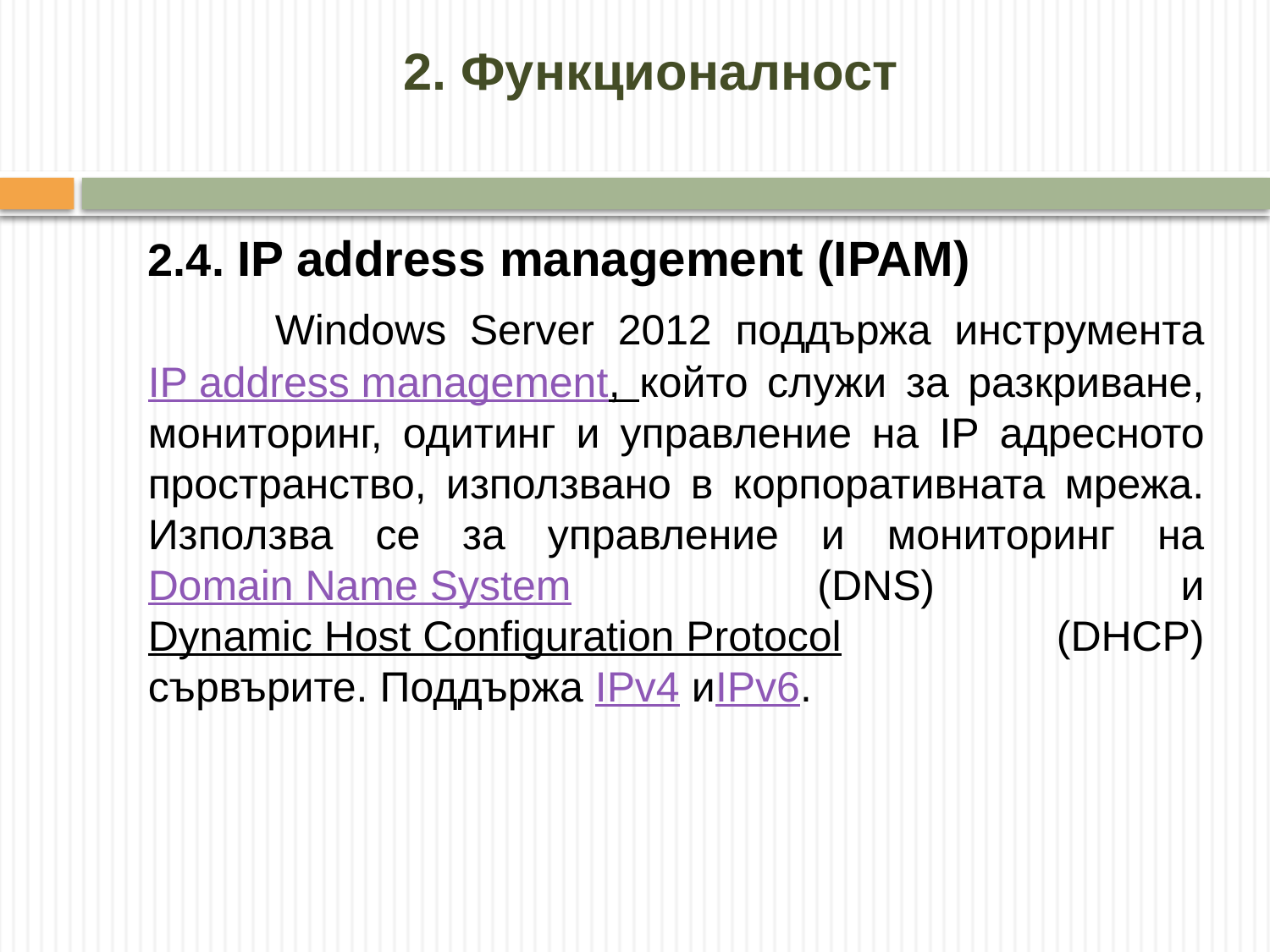

# 2. Функционалност
2.4. IP address management (IPAM)
	Windows Server 2012 поддържа инструмента IP address management, който служи за разкриване, мониторинг, одитинг и управление на IP адресното пространство, използвано в корпоративната мрежа. Използва се за управление и мониторинг на Domain Name System (DNS) и Dynamic Host Configuration Protocol (DHCP) сървърите. Поддържа IPv4 иIPv6.